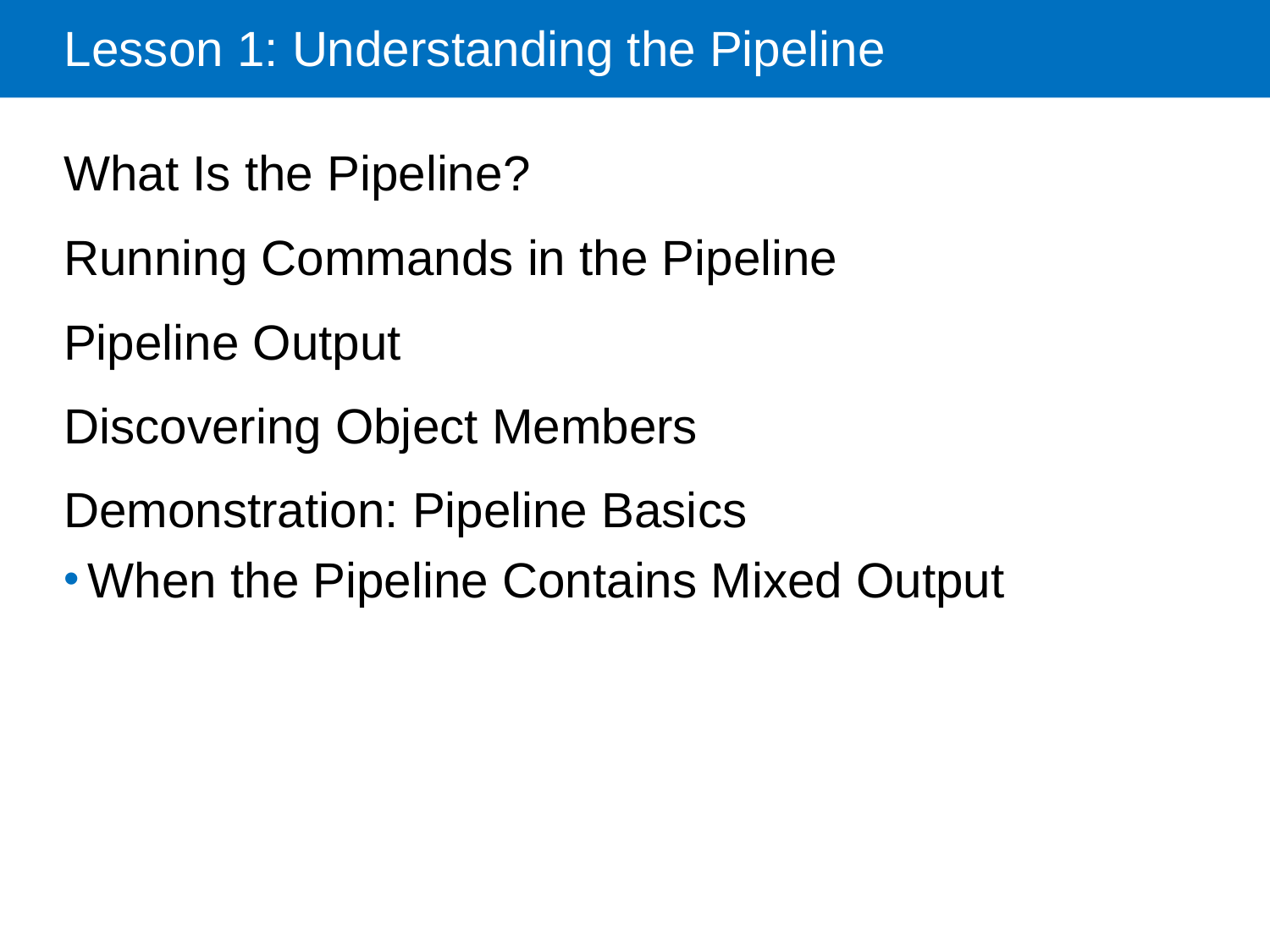

# Lesson 1: Understanding the Pipeline
What Is the Pipeline?
Running Commands in the Pipeline
Pipeline Output
Discovering Object Members
Demonstration: Pipeline Basics
When the Pipeline Contains Mixed Output